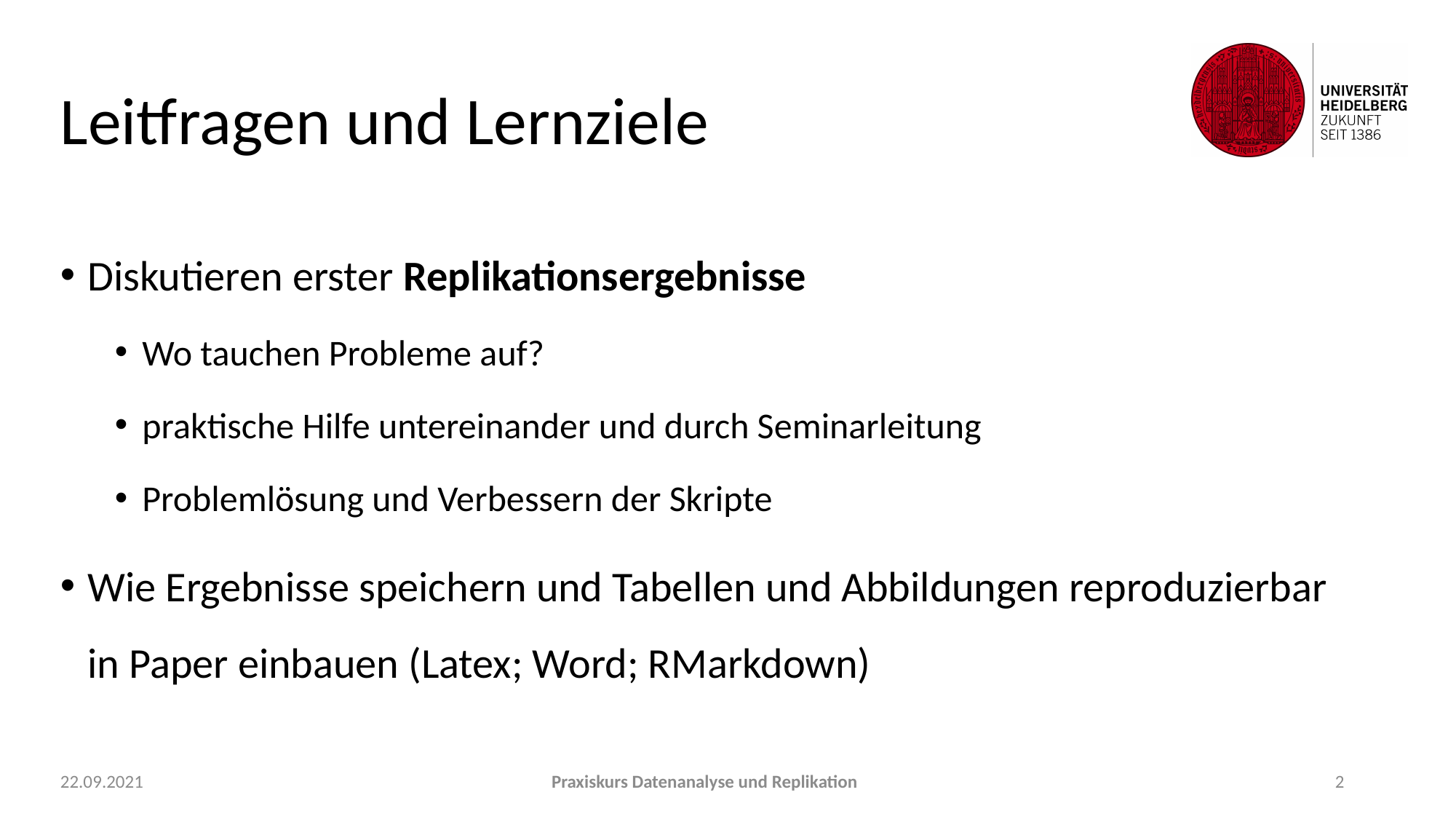

# Leitfragen und Lernziele
Diskutieren erster Replikationsergebnisse
Wo tauchen Probleme auf?
praktische Hilfe untereinander und durch Seminarleitung
Problemlösung und Verbessern der Skripte
Wie Ergebnisse speichern und Tabellen und Abbildungen reproduzierbar in Paper einbauen (Latex; Word; RMarkdown)
22.09.2021
Praxiskurs Datenanalyse und Replikation
2